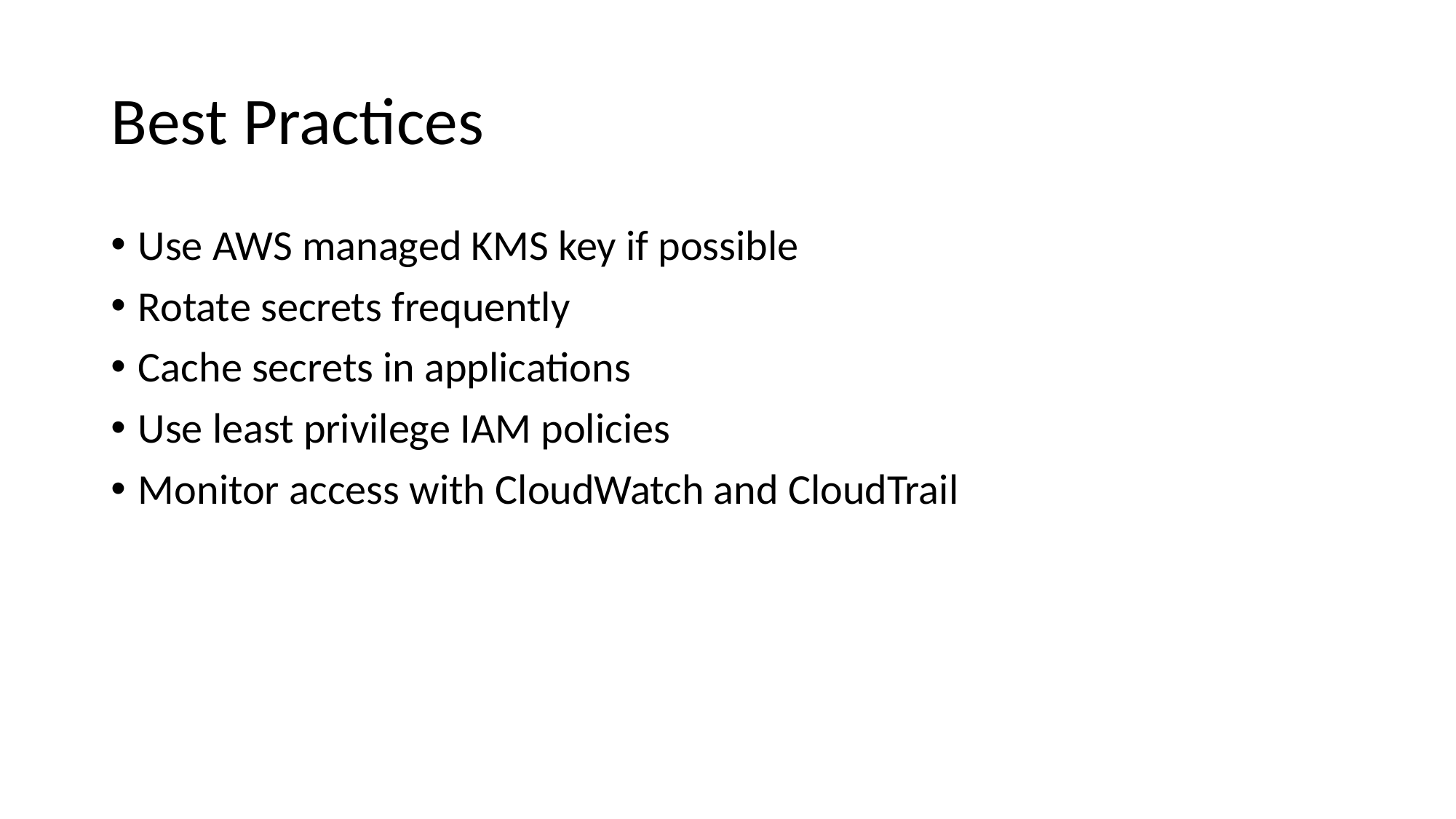

# Best Practices
Use AWS managed KMS key if possible
Rotate secrets frequently
Cache secrets in applications
Use least privilege IAM policies
Monitor access with CloudWatch and CloudTrail